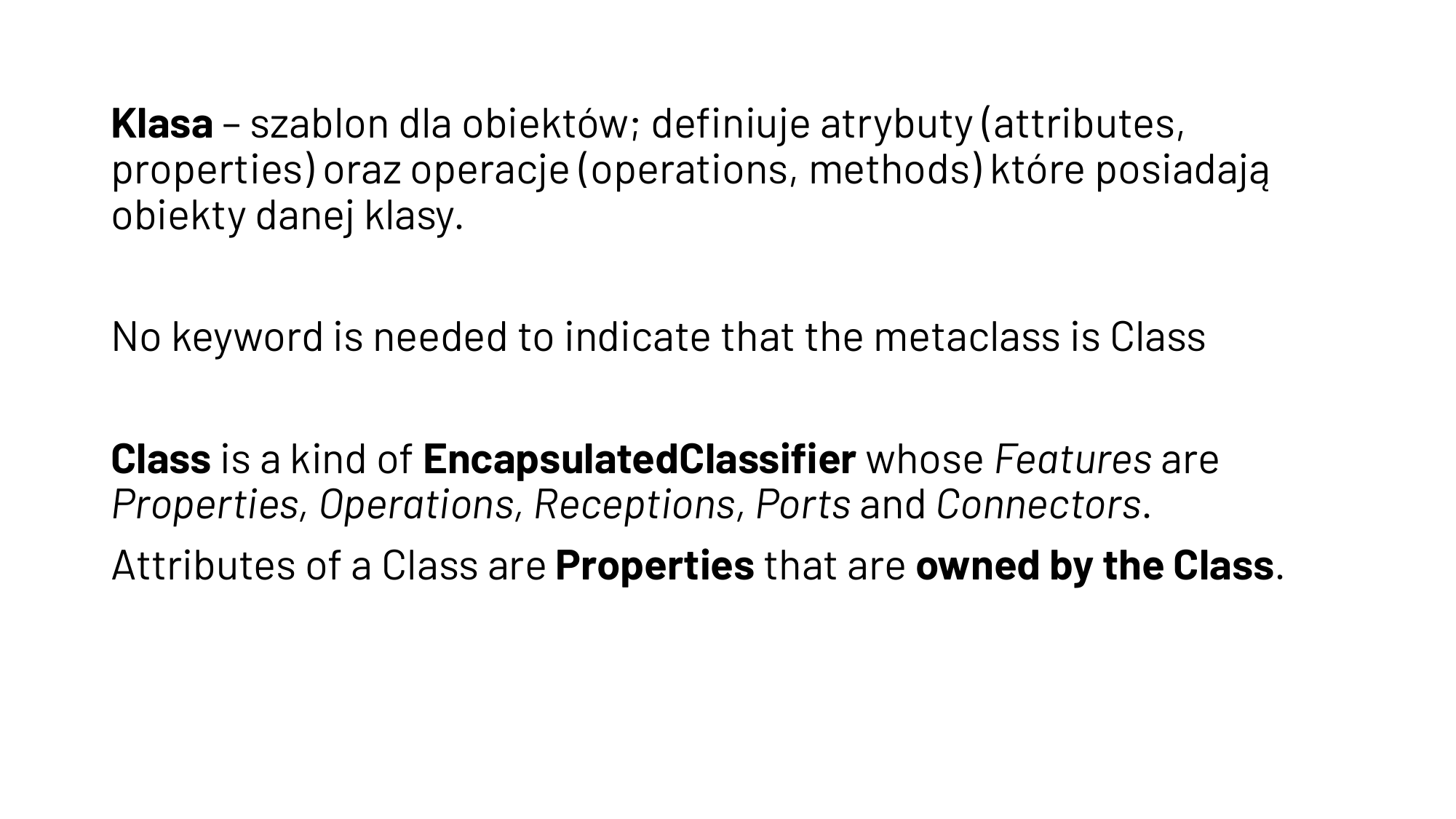

Klasa – szablon dla obiektów; definiuje atrybuty (attributes, properties) oraz operacje (operations, methods) które posiadają obiekty danej klasy.

No keyword is needed to indicate that the metaclass is Class

Class is a kind of EncapsulatedClassifier whose Features are Properties, Operations, Receptions, Ports and Connectors.
Attributes of a Class are Properties that are owned by the Class.